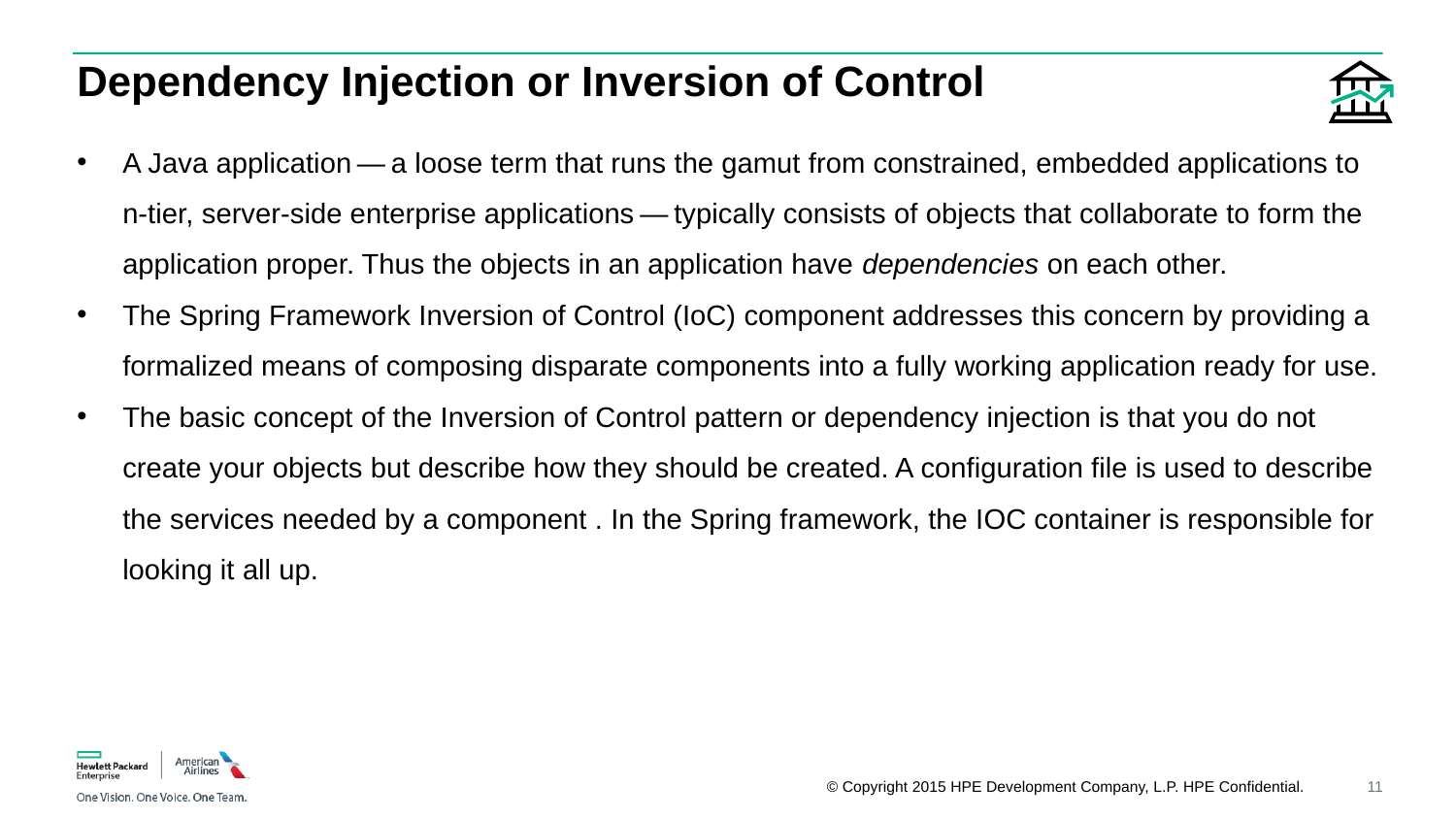

# Dependency Injection or Inversion of Control
A Java application — a loose term that runs the gamut from constrained, embedded applications to n-tier, server-side enterprise applications — typically consists of objects that collaborate to form the application proper. Thus the objects in an application have dependencies on each other.
The Spring Framework Inversion of Control (IoC) component addresses this concern by providing a formalized means of composing disparate components into a fully working application ready for use.
The basic concept of the Inversion of Control pattern or dependency injection is that you do not create your objects but describe how they should be created. A configuration file is used to describe the services needed by a component . In the Spring framework, the IOC container is responsible for looking it all up.

11